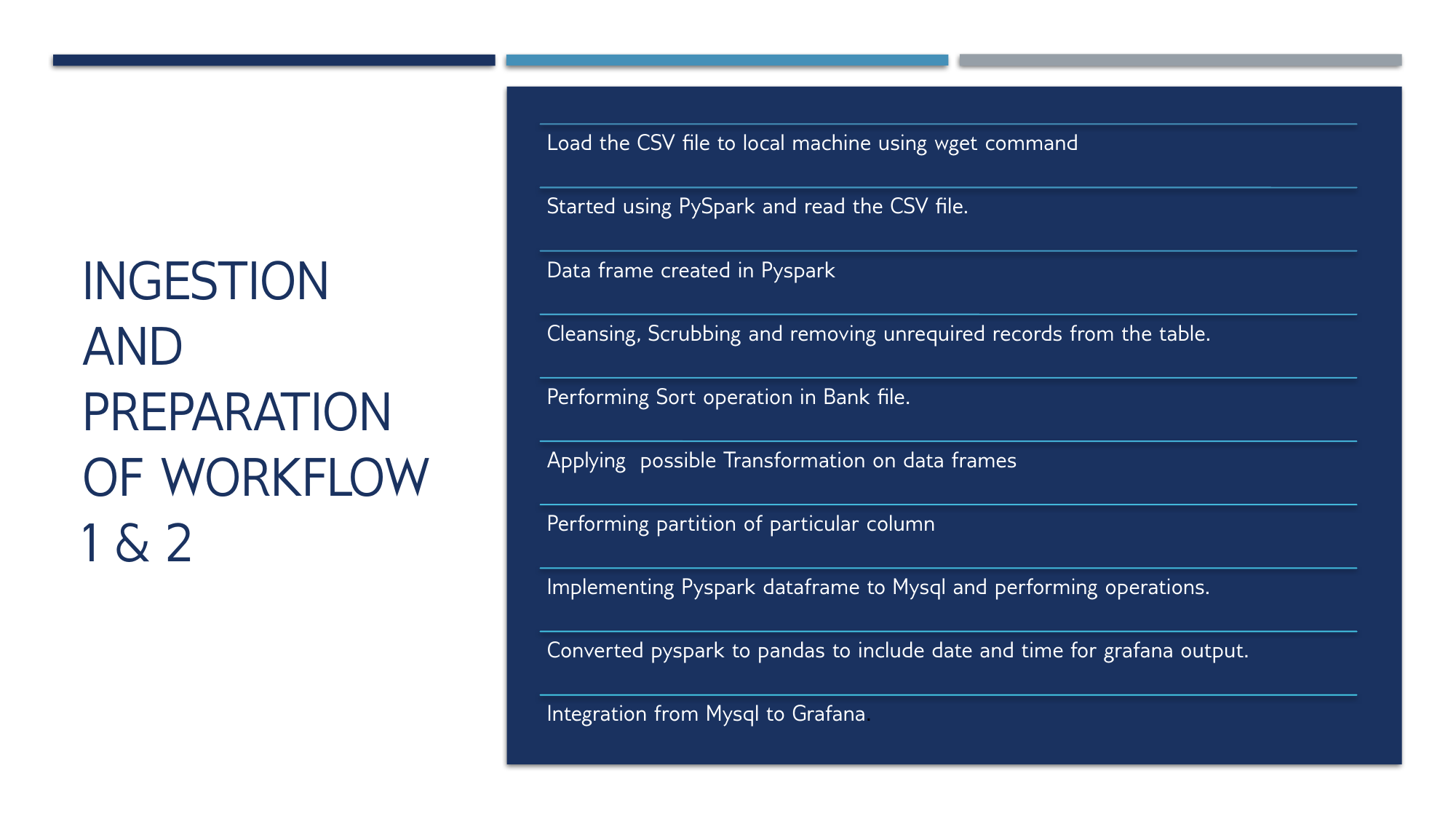

Load the CSV file to local machine using wget command
Started using PySpark and read the CSV file.
Data frame created in Pyspark
Cleansing, Scrubbing and removing unrequired records from the table.
Performing Sort operation in Bank file.
Applying  possible Transformation on data frames
Performing partition of particular column
Implementing Pyspark dataframe to Mysql and performing operations.
Converted pyspark to pandas to include date and time for grafana output.
Integration from Mysql to Grafana.
# Ingestion and preparation of workflow 1 & 2